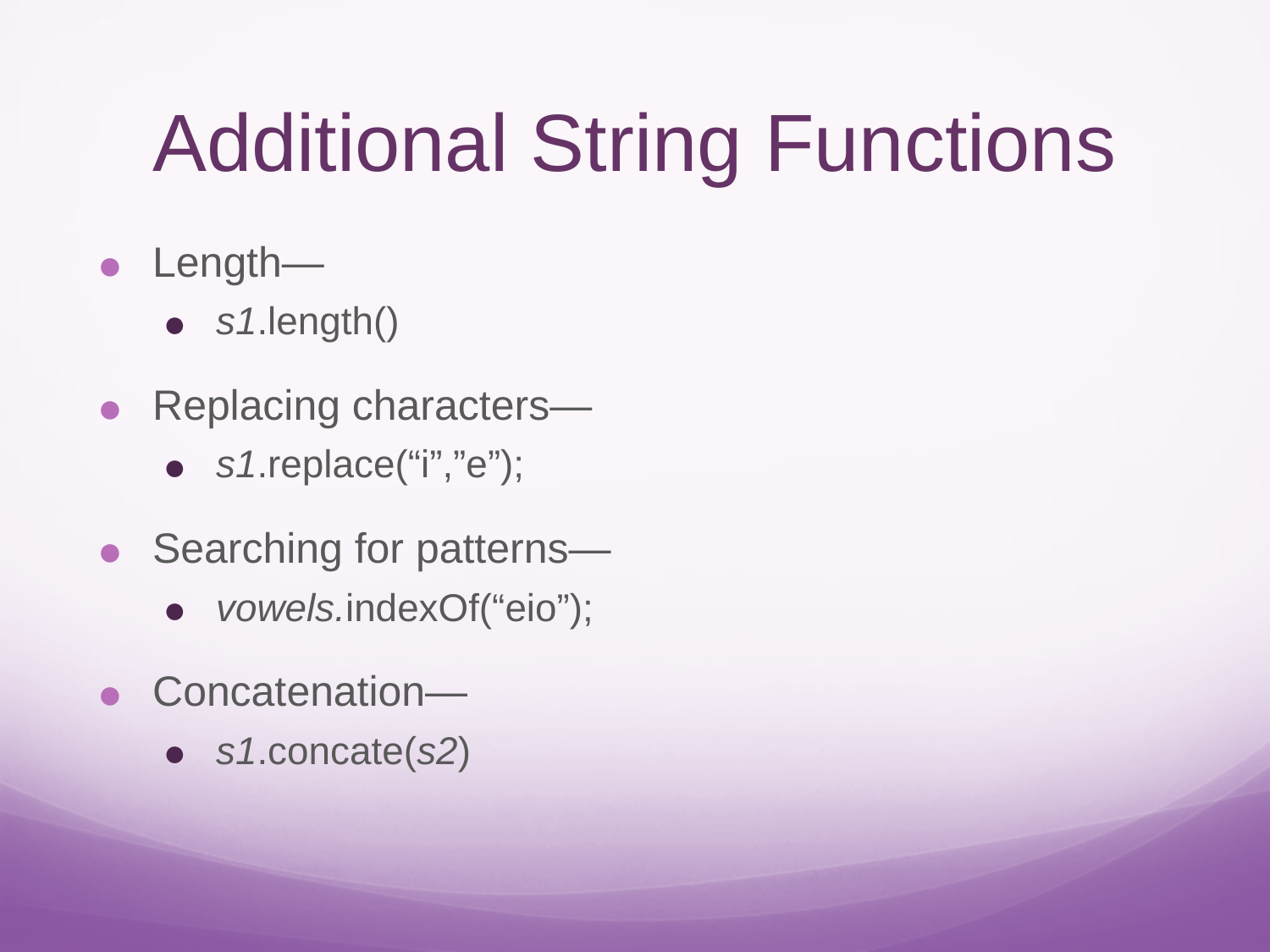

# Additional String Functions
Length—
s1.length()
Replacing characters—
s1.replace(“i”,”e”);
Searching for patterns—
vowels.indexOf(“eio”);
Concatenation—
s1.concate(s2)